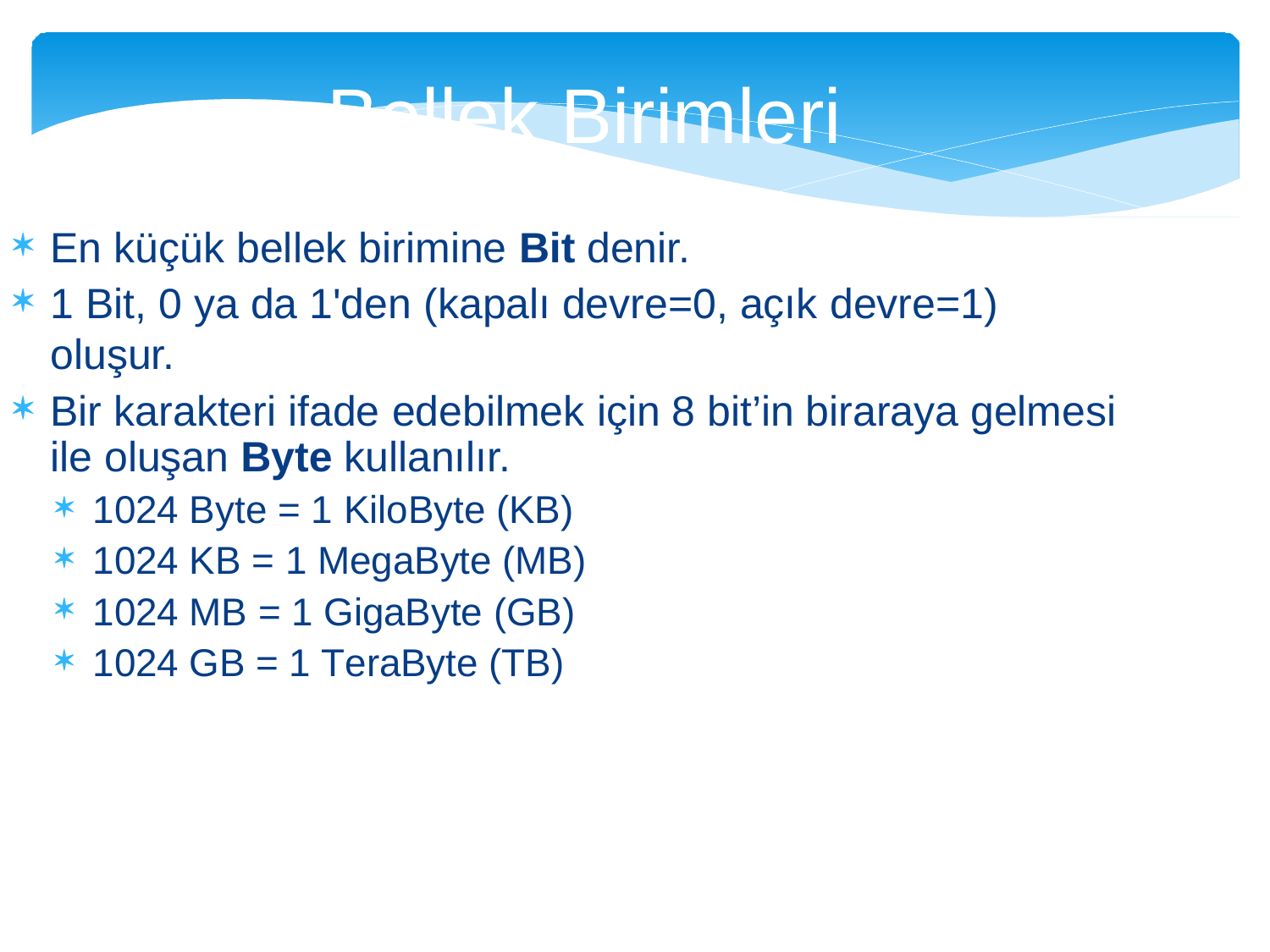

# Bellek Birimleri

En küçük bellek birimine Bit denir.
1 Bit, 0 ya da 1'den (kapalı devre=0, açık devre=1) oluşur.
Bir karakteri ifade edebilmek için 8 bit’in biraraya gelmesi ile oluşan Byte kullanılır.
1024 Byte = 1 KiloByte (KB)
1024 KB = 1 MegaByte (MB)
1024 MB = 1 GigaByte (GB)
1024 GB = 1 TeraByte (TB)